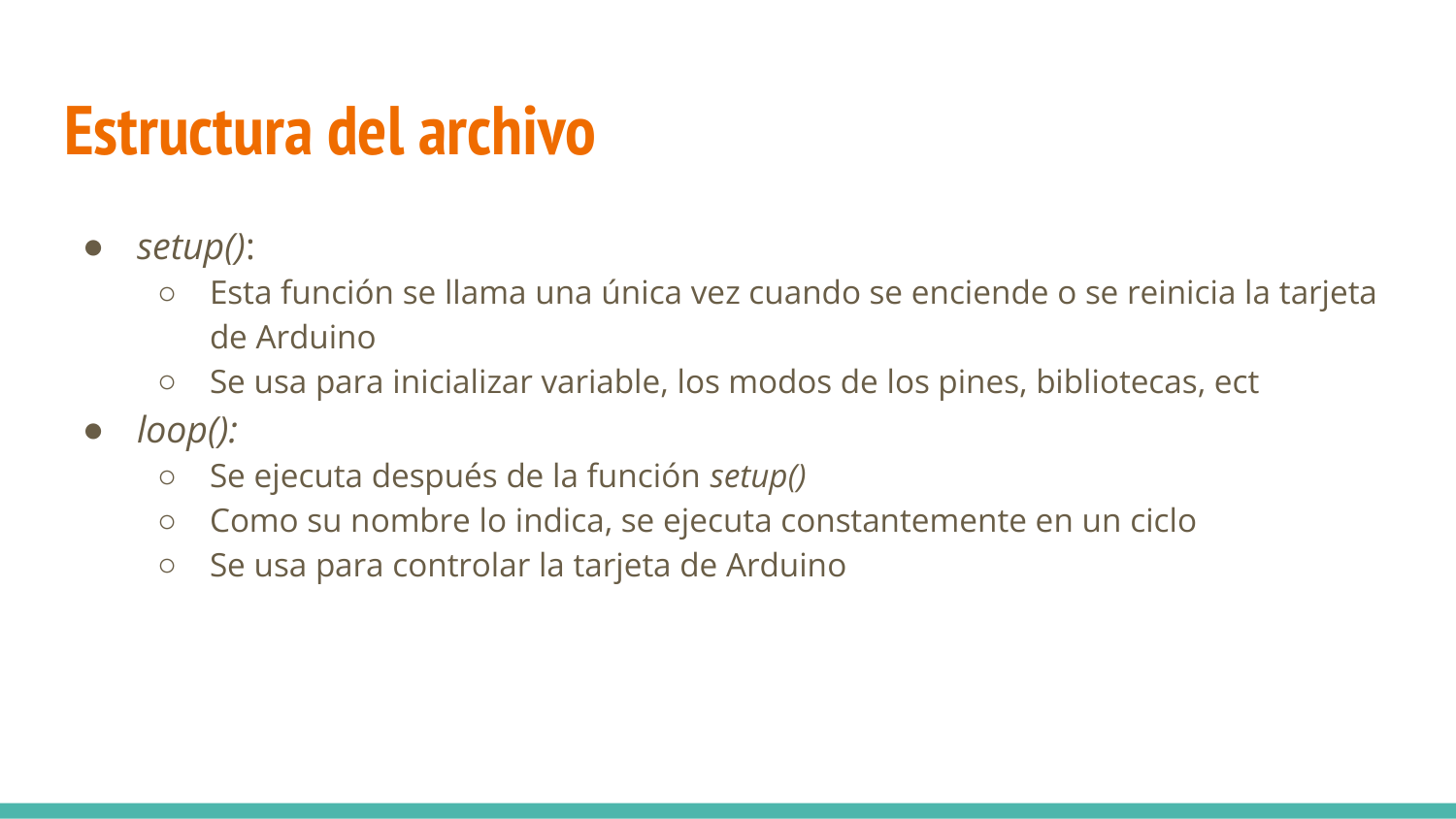

# Estructura del archivo
setup():
Esta función se llama una única vez cuando se enciende o se reinicia la tarjeta de Arduino
Se usa para inicializar variable, los modos de los pines, bibliotecas, ect
loop():
Se ejecuta después de la función setup()
Como su nombre lo indica, se ejecuta constantemente en un ciclo
Se usa para controlar la tarjeta de Arduino